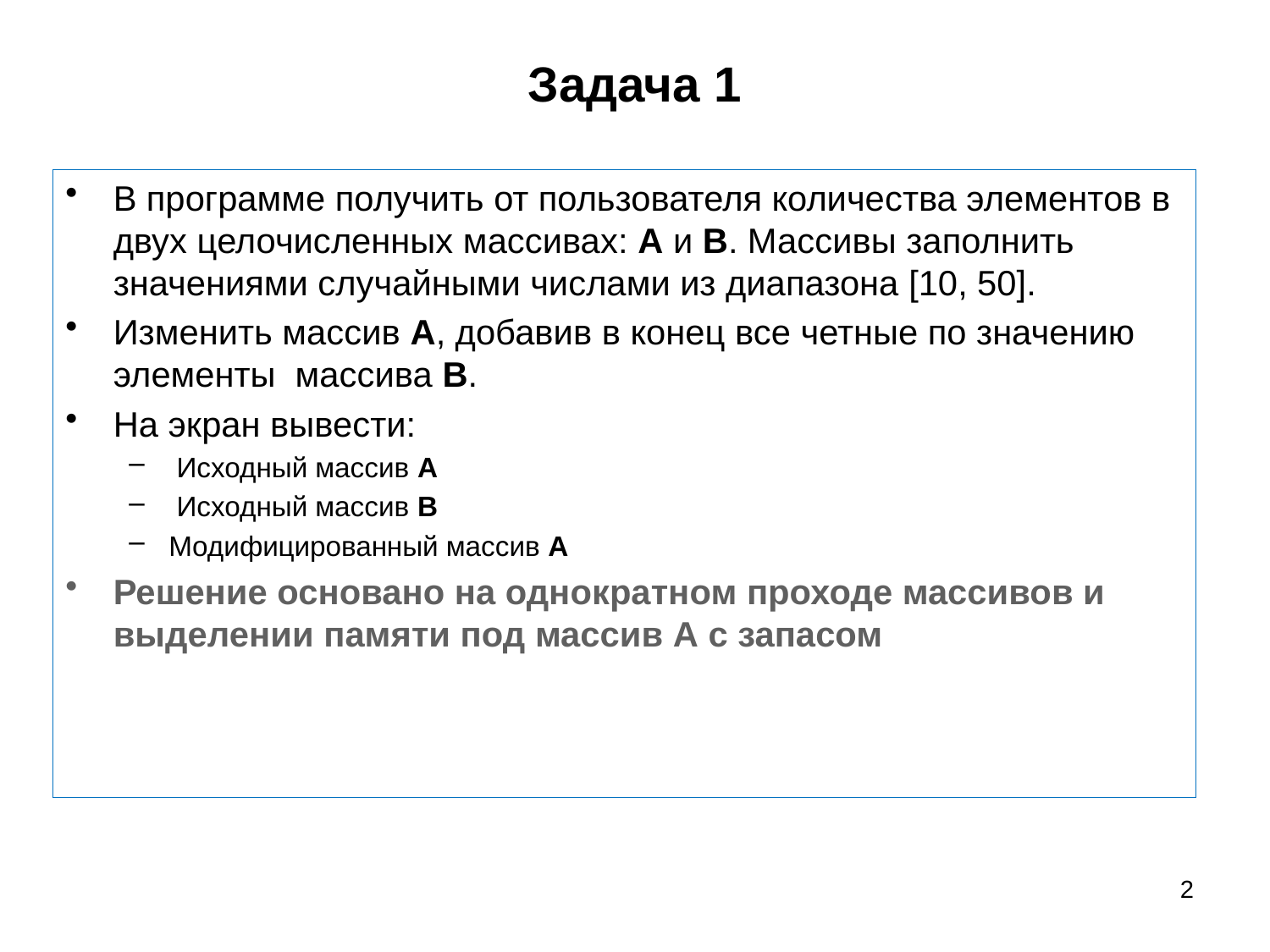

# Задача 1
В программе получить от пользователя количества элементов в двух целочисленных массивах: А и В. Массивы заполнить значениями случайными числами из диапазона [10, 50].
Изменить массив А, добавив в конец все четные по значению элементы  массива B.
На экран вывести:
 Исходный массив A
 Исходный массив B
Модифицированный массив A
Решение основано на однократном проходе массивов и выделении памяти под массив А с запасом
2